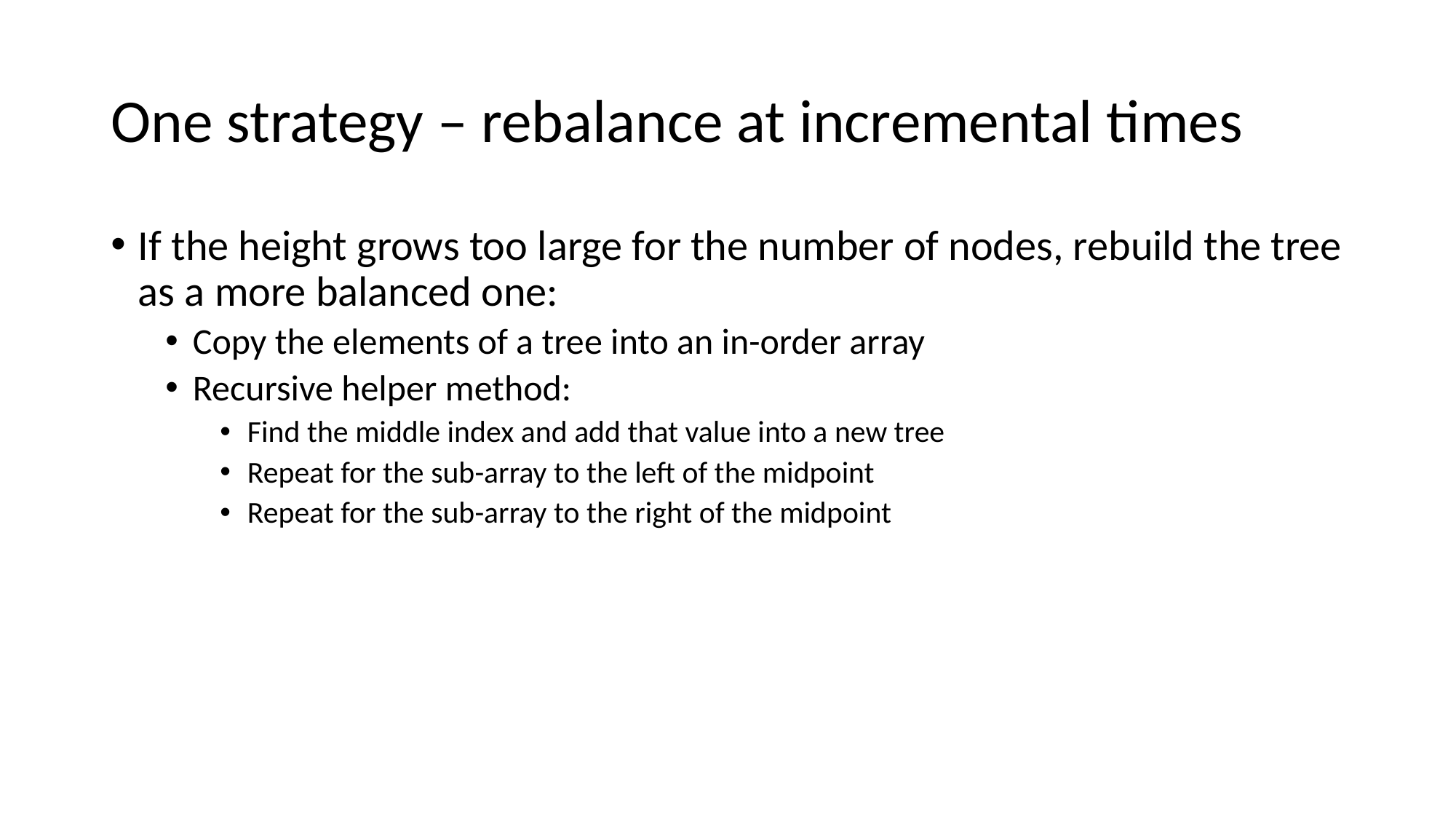

# One strategy – rebalance at incremental times
If the height grows too large for the number of nodes, rebuild the tree as a more balanced one:
Copy the elements of a tree into an in-order array
Recursive helper method:
Find the middle index and add that value into a new tree
Repeat for the sub-array to the left of the midpoint
Repeat for the sub-array to the right of the midpoint